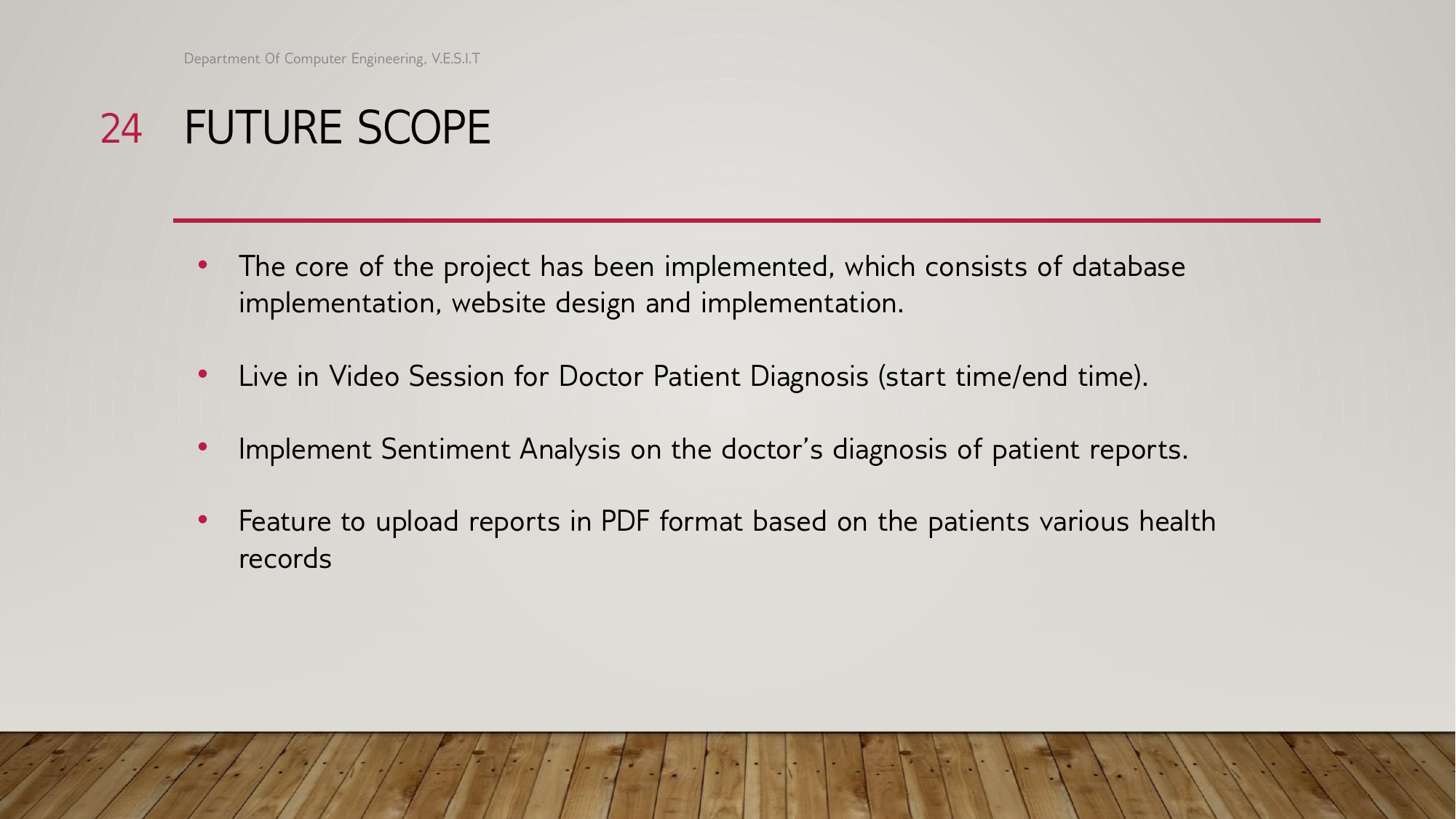

Department Of Computer Engineering, V.E.S.I.T

24
# FUTURE SCOPE
The core of the project has been implemented, which consists of database implementation, website design and implementation.

Live in Video Session for Doctor Patient Diagnosis (start time/end time).

Implement Sentiment Analysis on the doctor’s diagnosis of patient reports.

Feature to upload reports in PDF format based on the patients various health records